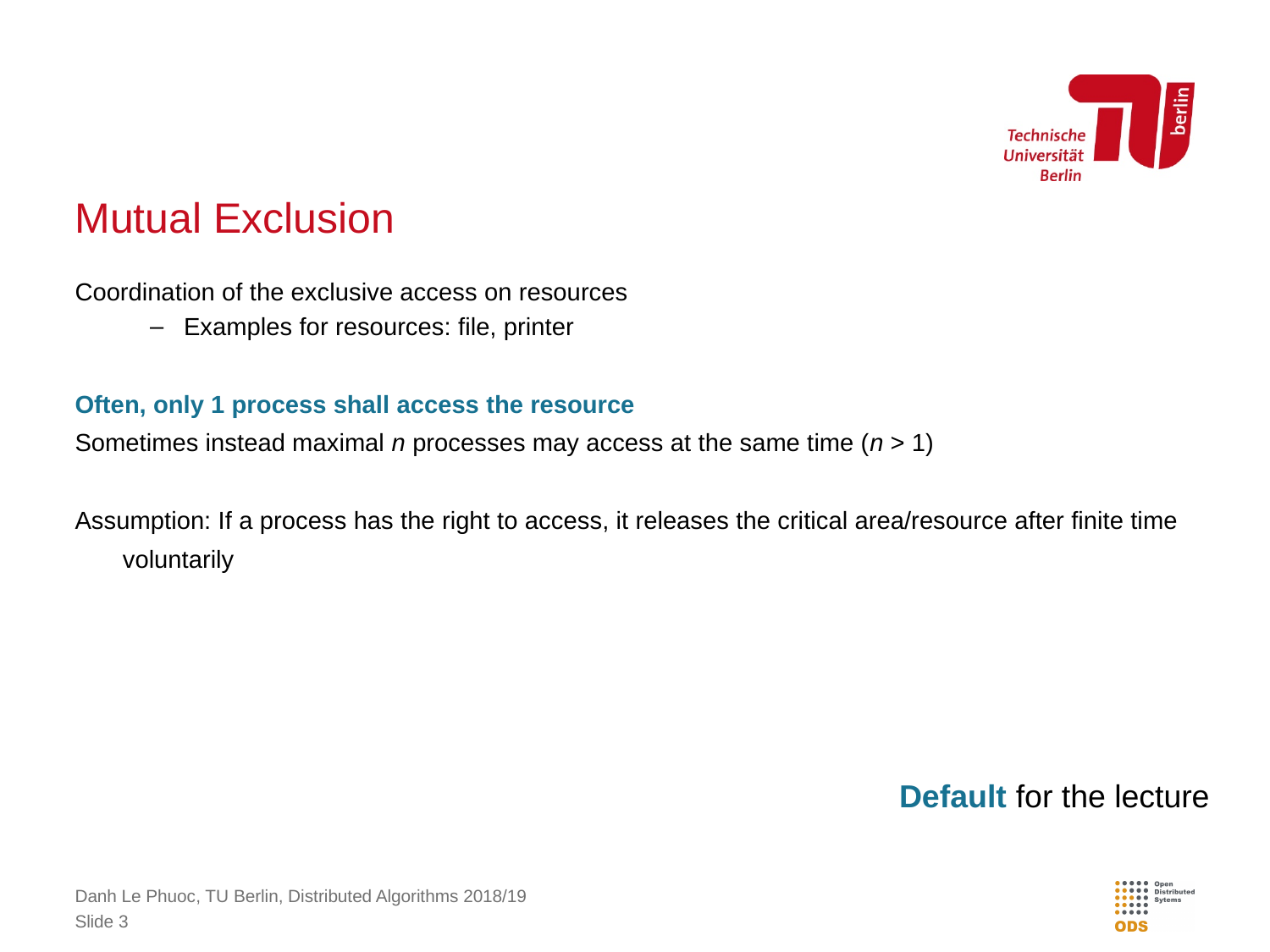

# Mutual Exclusion
Coordination of the exclusive access on resources
Examples for resources: file, printer

Often, only 1 process shall access the resource
Sometimes instead maximal n processes may access at the same time (n > 1)

Assumption: If a process has the right to access, it releases the critical area/resource after finite time voluntarily
Default for the lecture
Danh Le Phuoc, TU Berlin, Distributed Algorithms 2018/19
Slide 3